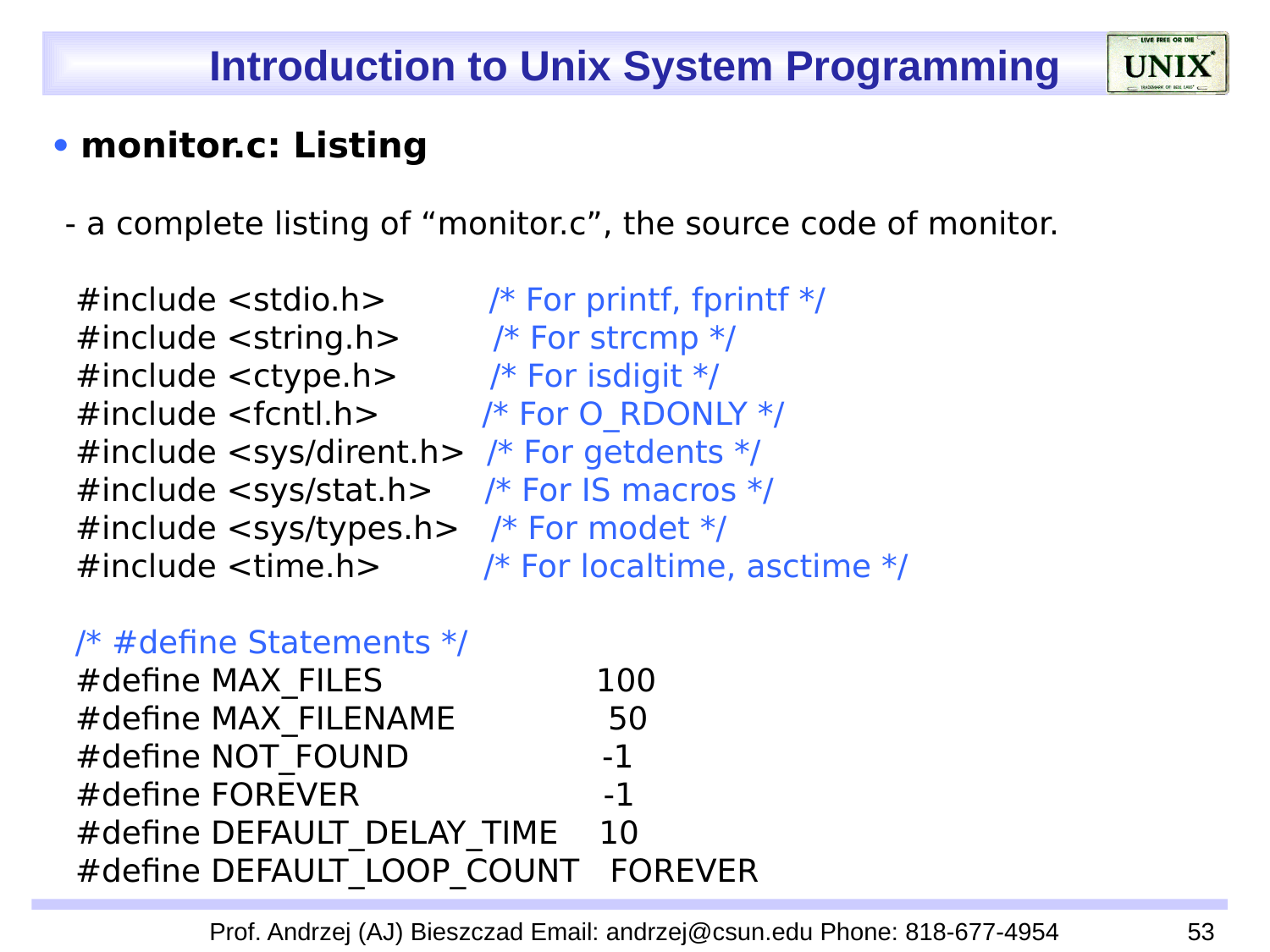

• monitor.c: Listing

 - a complete listing of “monitor.c”, the source code of monitor.

  #include <stdio.h>          /* For printf, fprintf */
  #include <string.h>         /* For strcmp */
  #include <ctype.h>         /* For isdigit */
  #include <fcntl.h>          /* For O_RDONLY */
  #include <sys/dirent.h>  /* For getdents */
  #include <sys/stat.h>     /* For IS macros */
  #include <sys/types.h>   /* For modet */
  #include <time.h>          /* For localtime, asctime */

  /* #define Statements */
  #define MAX_FILES                     100
  #define MAX_FILENAME               50
  #define NOT_FOUND                   -1
  #define FOREVER                        -1
  #define DEFAULT_DELAY_TIME    10
  #define DEFAULT_LOOP_COUNT   FOREVER
Prof. Andrzej (AJ) Bieszczad Email: andrzej@csun.edu Phone: 818-677-4954
53